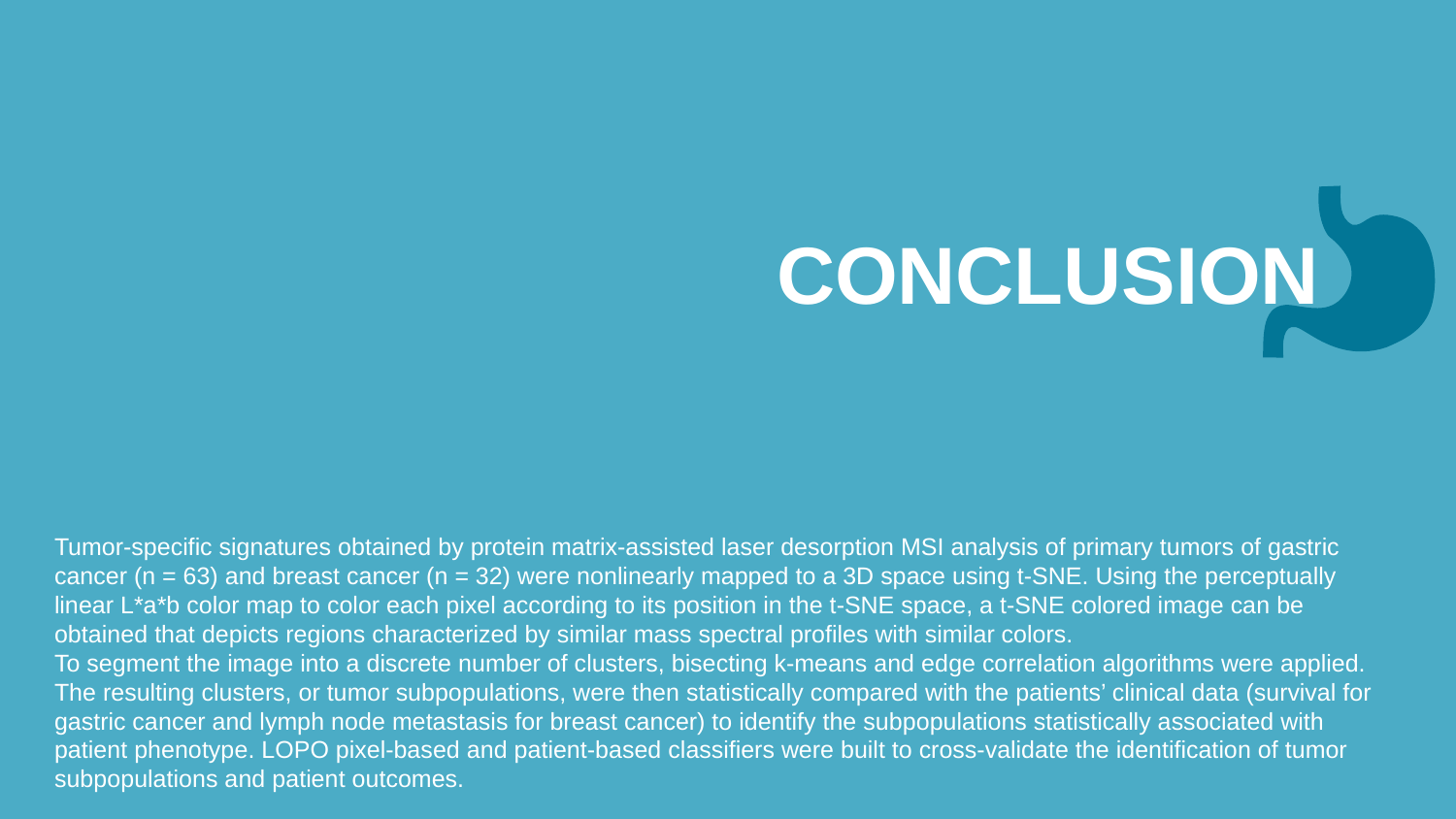

CONCLUSION

Tumor-specific signatures obtained by protein matrix-assisted laser desorption MSI analysis of primary tumors of gastric cancer (n = 63) and breast cancer (n = 32) were nonlinearly mapped to a 3D space using t-SNE. Using the perceptually linear L*a*b color map to color each pixel according to its position in the t-SNE space, a t-SNE colored image can be obtained that depicts regions characterized by similar mass spectral profiles with similar colors.
To segment the image into a discrete number of clusters, bisecting k-means and edge correlation algorithms were applied. The resulting clusters, or tumor subpopulations, were then statistically compared with the patients’ clinical data (survival for gastric cancer and lymph node metastasis for breast cancer) to identify the subpopulations statistically associated with patient phenotype. LOPO pixel-based and patient-based classifiers were built to cross-validate the identification of tumor subpopulations and patient outcomes.